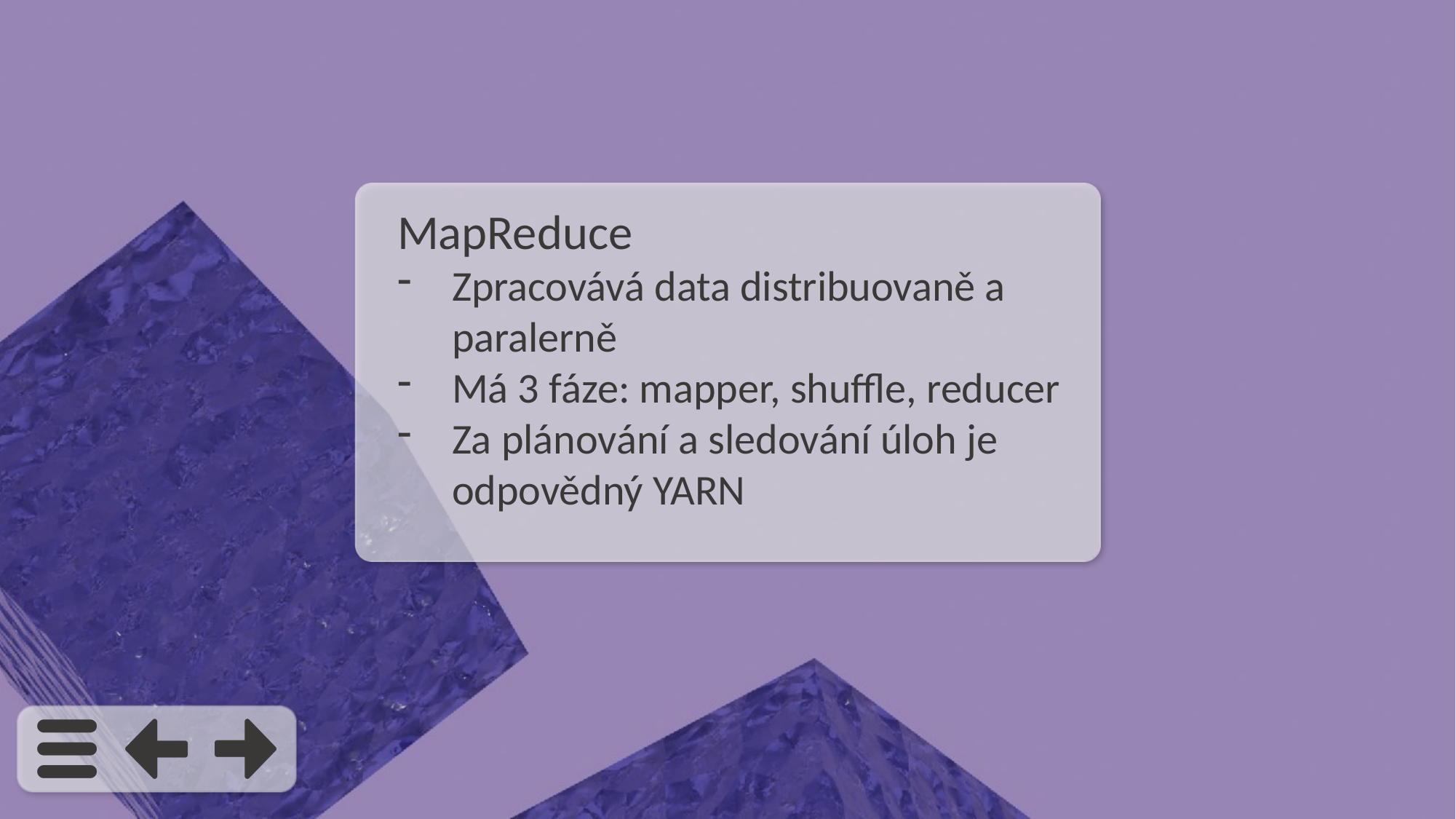

MapReduce
Zpracovává data distribuovaně a paralerně
Má 3 fáze: mapper, shuffle, reducer
Za plánování a sledování úloh je odpovědný YARN